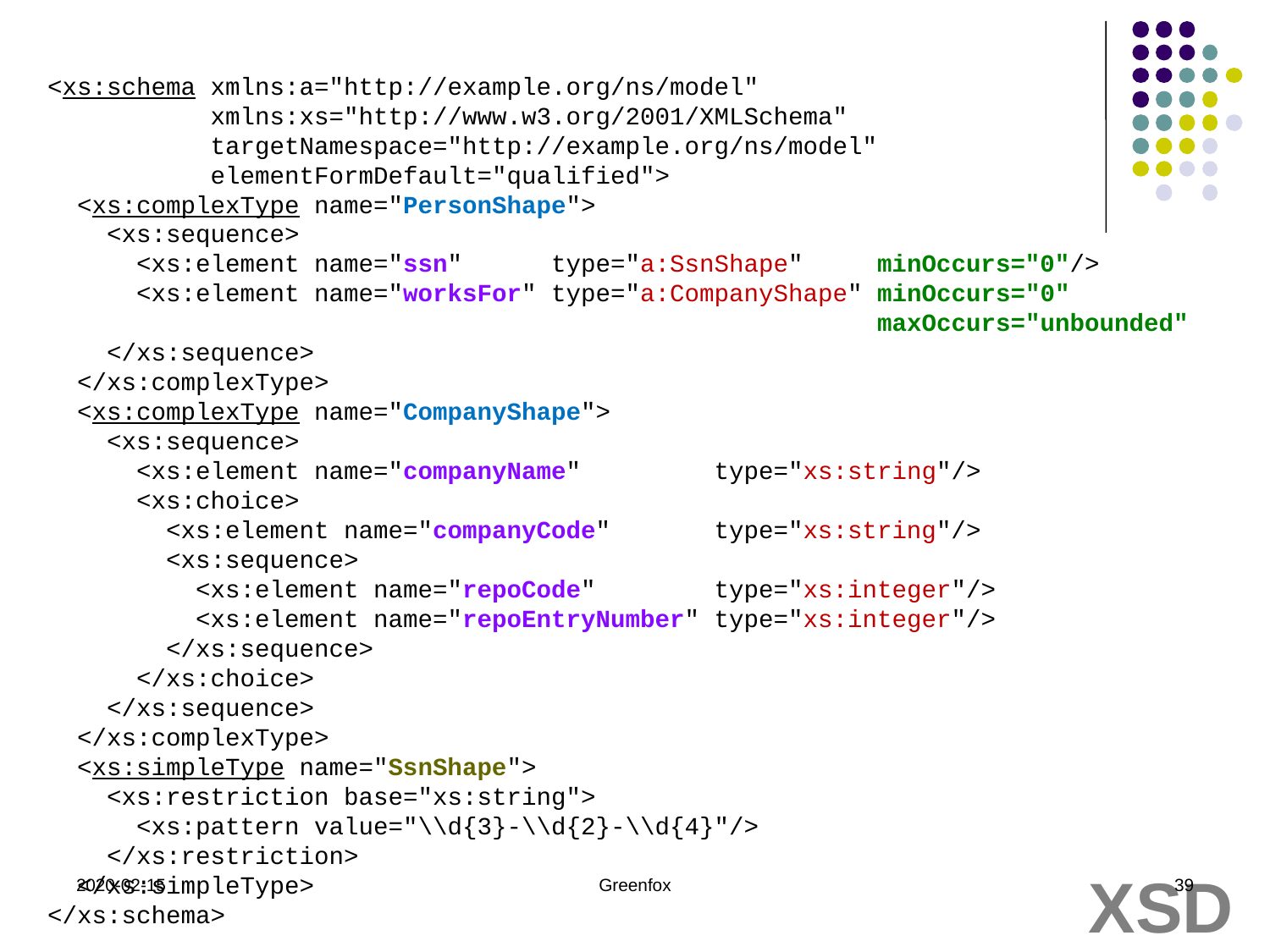

<xs:schema xmlns:a="http://example.org/ns/model"
           xmlns:xs="http://www.w3.org/2001/XMLSchema"
           targetNamespace="http://example.org/ns/model"
           elementFormDefault="qualified">
  <xs:complexType name="PersonShape">
    <xs:sequence>
      <xs:element name="ssn"      type="a:SsnShape"     minOccurs="0"/>
      <xs:element name="worksFor" type="a:CompanyShape" minOccurs="0"
                                                        maxOccurs="unbounded"
    </xs:sequence>
  </xs:complexType>
  <xs:complexType name="CompanyShape">
    <xs:sequence>
      <xs:element name="companyName"         type="xs:string"/>
      <xs:choice>
        <xs:element name="companyCode"       type="xs:string"/>
        <xs:sequence>
          <xs:element name="repoCode"        type="xs:integer"/>
          <xs:element name="repoEntryNumber" type="xs:integer"/>
        </xs:sequence>
      </xs:choice>
    </xs:sequence>
  </xs:complexType>
  <xs:simpleType name="SsnShape">
    <xs:restriction base="xs:string">
      <xs:pattern value="\\d{3}-\\d{2}-\\d{4}"/>
    </xs:restriction>
  </xs:simpleType>
</xs:schema>

XSD
2020-02-15
Greenfox
39